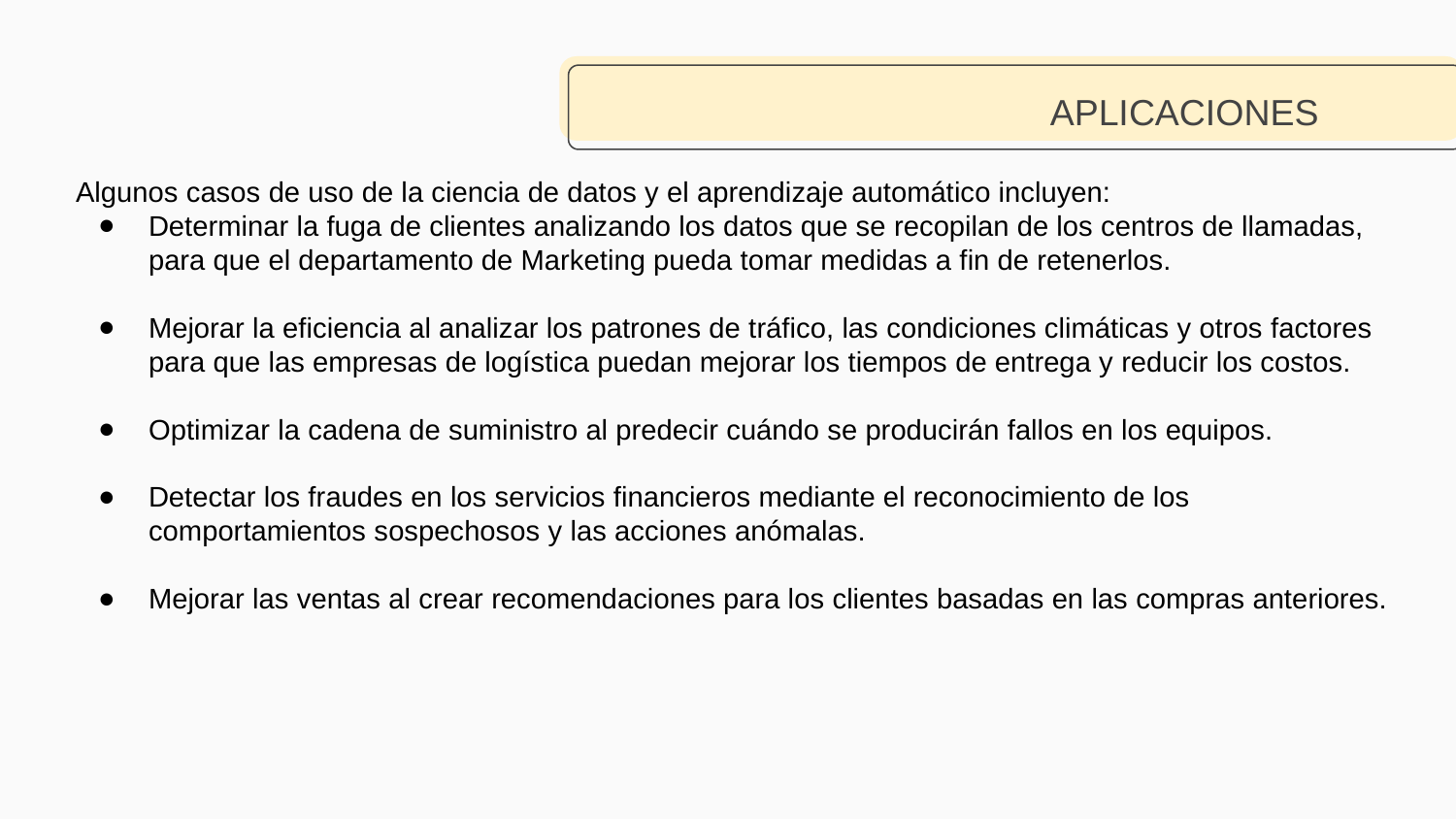

APLICACIONES
Algunos casos de uso de la ciencia de datos y el aprendizaje automático incluyen:
Determinar la fuga de clientes analizando los datos que se recopilan de los centros de llamadas, para que el departamento de Marketing pueda tomar medidas a fin de retenerlos.

Mejorar la eficiencia al analizar los patrones de tráfico, las condiciones climáticas y otros factores para que las empresas de logística puedan mejorar los tiempos de entrega y reducir los costos.

Optimizar la cadena de suministro al predecir cuándo se producirán fallos en los equipos.

Detectar los fraudes en los servicios financieros mediante el reconocimiento de los comportamientos sospechosos y las acciones anómalas.

Mejorar las ventas al crear recomendaciones para los clientes basadas en las compras anteriores.